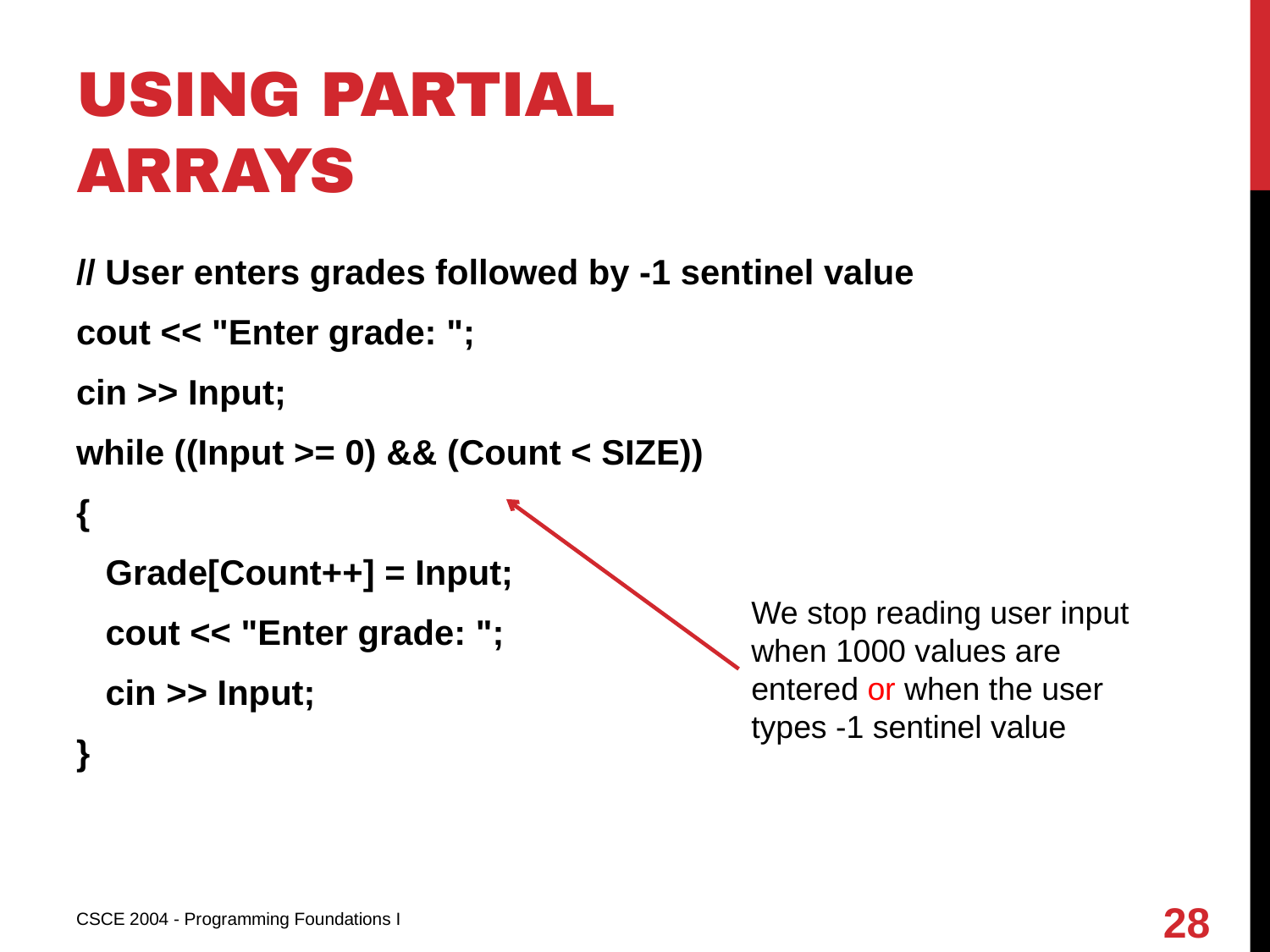

# Using partial arrays
// User enters grades followed by -1 sentinel value
cout << "Enter grade: ";
cin >> Input;
while ((Input >= 0) && (Count < SIZE))
{
   Grade[Count++] = Input;
   cout << "Enter grade: ";
   cin >> Input;
}
We stop reading user input when 1000 values are entered or when the user types -1 sentinel value
28
CSCE 2004 - Programming Foundations I